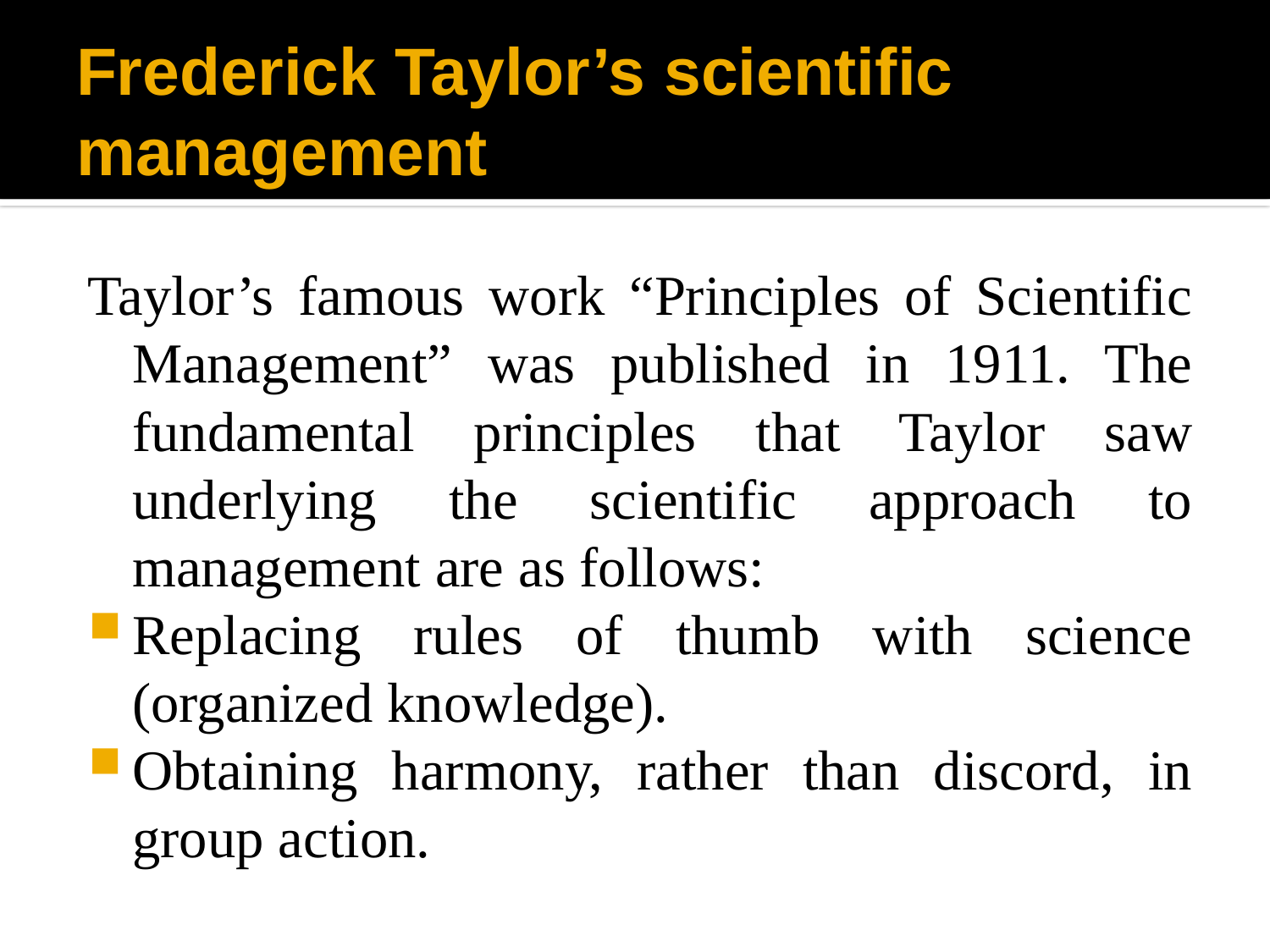

# Frederick Taylor’s scientific management
Taylor’s famous work “Principles of Scientific Management” was published in 1911. The fundamental principles that Taylor saw underlying the scientific approach to management are as follows:
Replacing rules of thumb with science (organized knowledge).
Obtaining harmony, rather than discord, in group action.